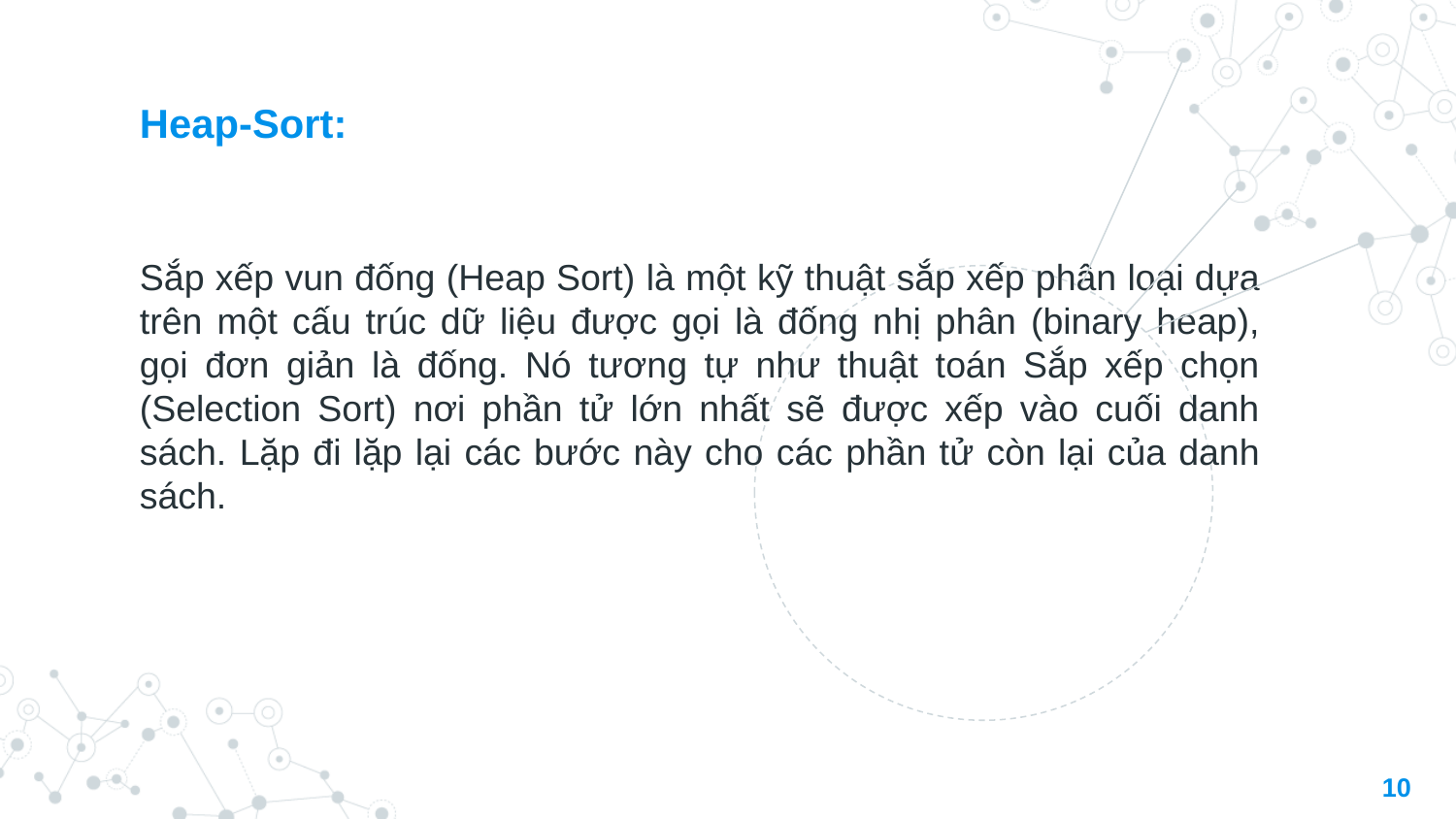

# Heap-Sort:
Sắp xếp vun đống (Heap Sort) là một kỹ thuật sắp xếp phân loại dựa trên một cấu trúc dữ liệu được gọi là đống nhị phân (binary heap), gọi đơn giản là đống. Nó tương tự như thuật toán Sắp xếp chọn (Selection Sort) nơi phần tử lớn nhất sẽ được xếp vào cuối danh sách. Lặp đi lặp lại các bước này cho các phần tử còn lại của danh sách.

10